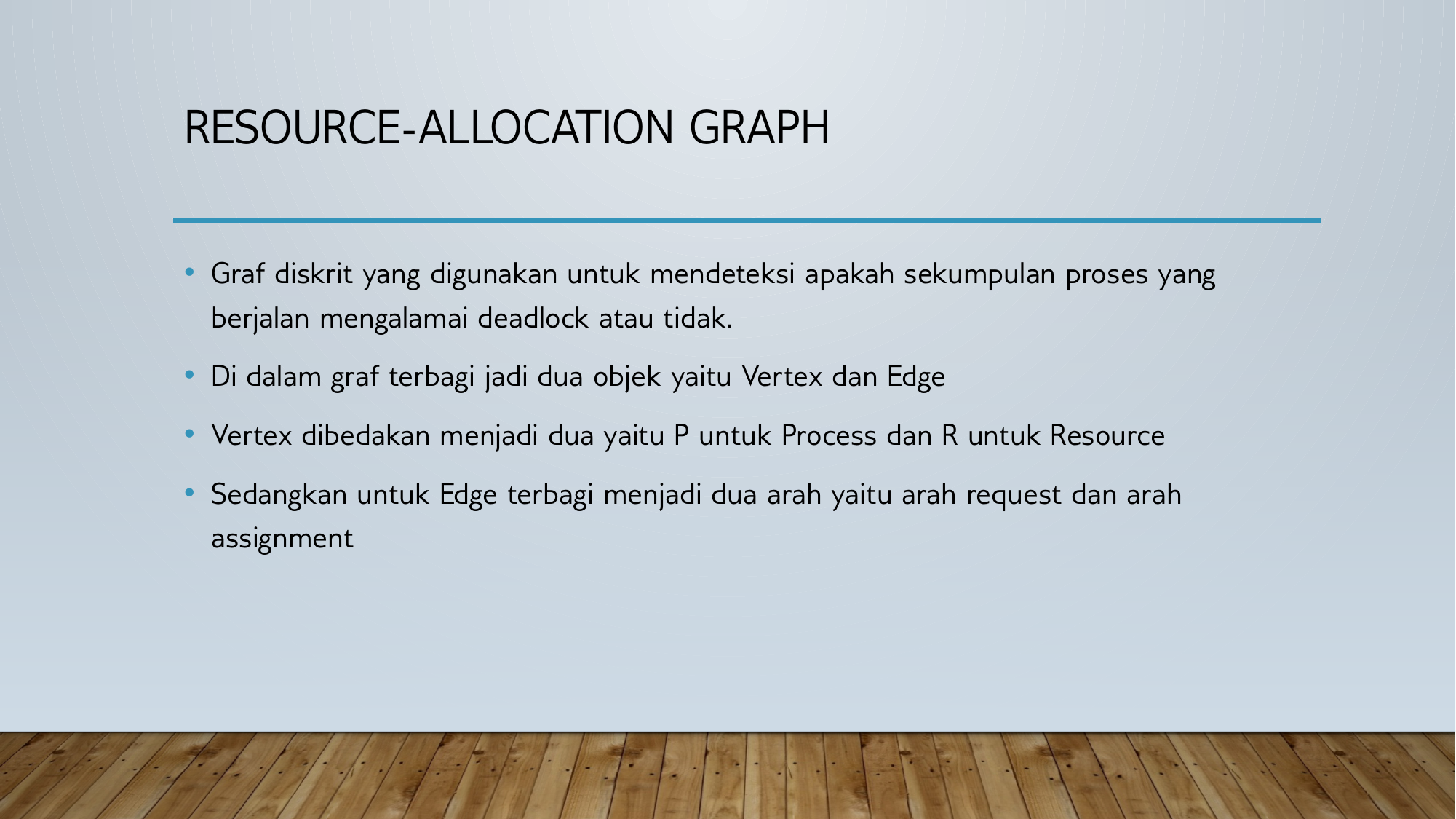

# RESOURCE-ALLOCATION GRAPH
Graf diskrit yang digunakan untuk mendeteksi apakah sekumpulan proses yang berjalan mengalamai deadlock atau tidak.
Di dalam graf terbagi jadi dua objek yaitu Vertex dan Edge
Vertex dibedakan menjadi dua yaitu P untuk Process dan R untuk Resource
Sedangkan untuk Edge terbagi menjadi dua arah yaitu arah request dan arah assignment